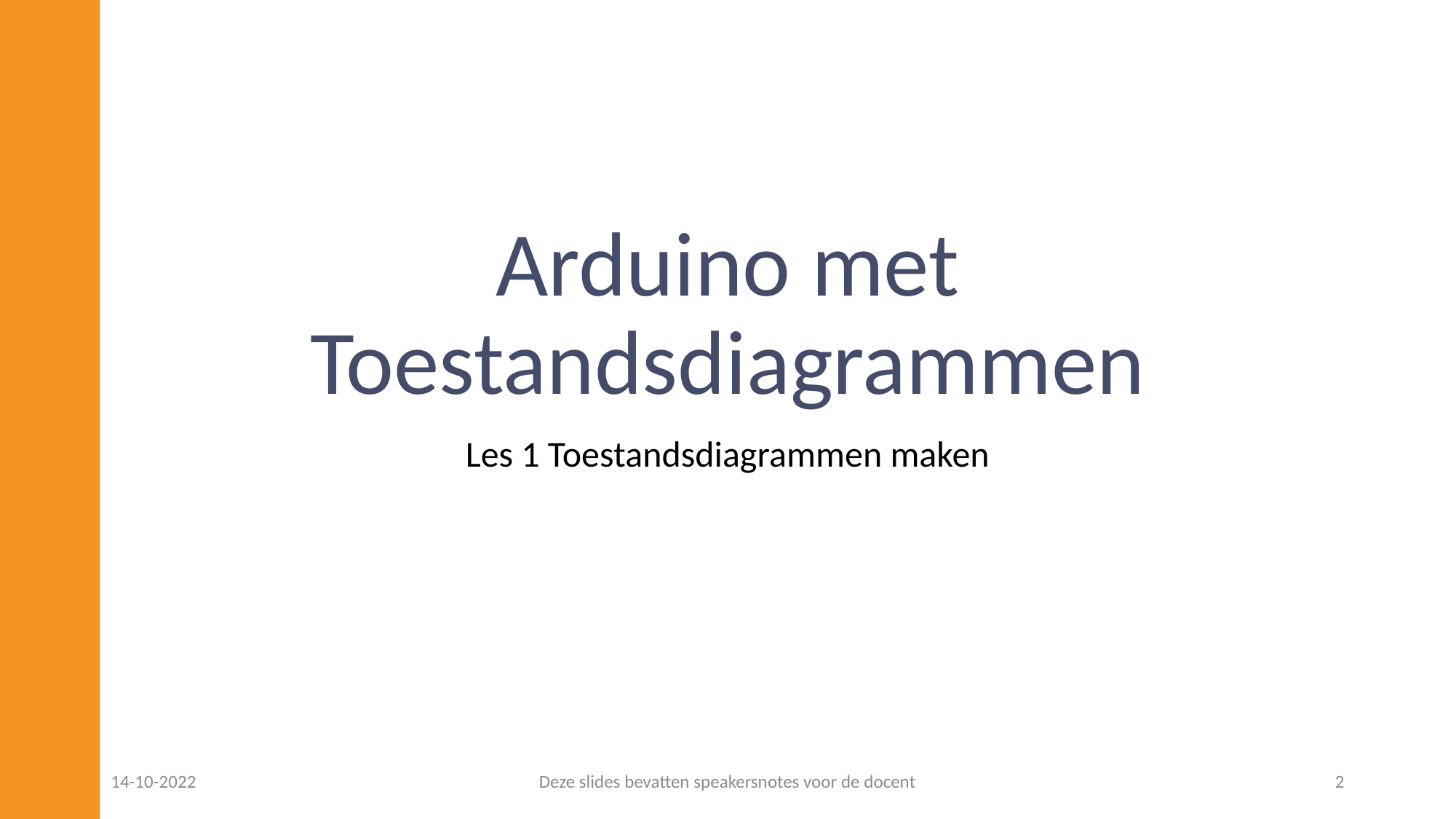

# Arduino met Toestandsdiagrammen

Les 1 Toestandsdiagrammen maken

14-10-2022
Deze slides bevatten speakersnotes voor de docent
2